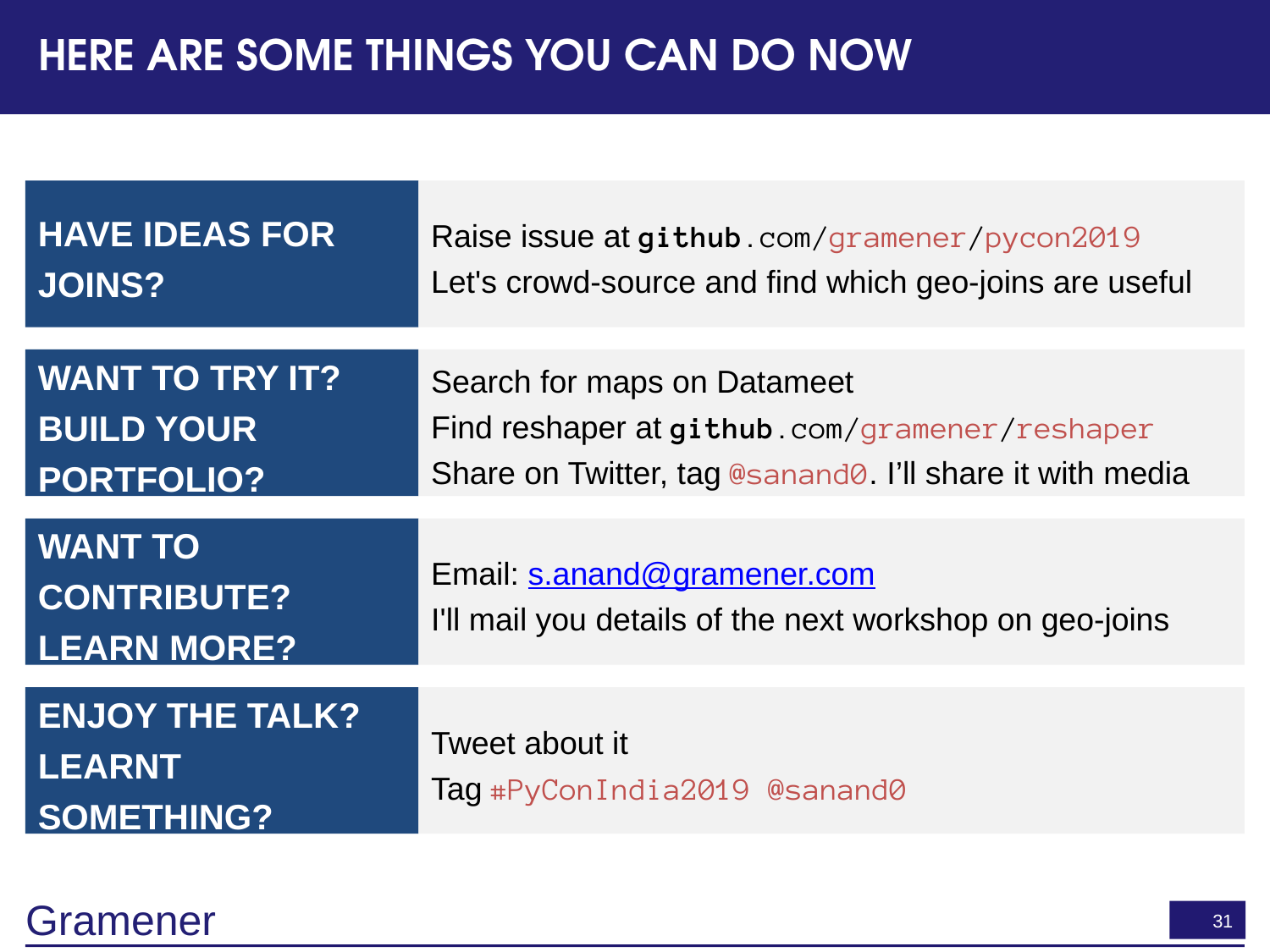

# Here are some things you can do now
Have ideas for joins?
Raise issue at github.com/gramener/pycon2019
Let's crowd-source and find which geo-joins are useful
Want to try it?
Build your portfolio?
Search for maps on Datameet
Find reshaper at github.com/gramener/reshaper
Share on Twitter, tag @sanand0. I’ll share it with media
Want to contribute?
Learn more?
Email: s.anand@gramener.com
I'll mail you details of the next workshop on geo-joins
Enjoy the talk?
Learnt something?
Tweet about it
Tag #PyConIndia2019 @sanand0